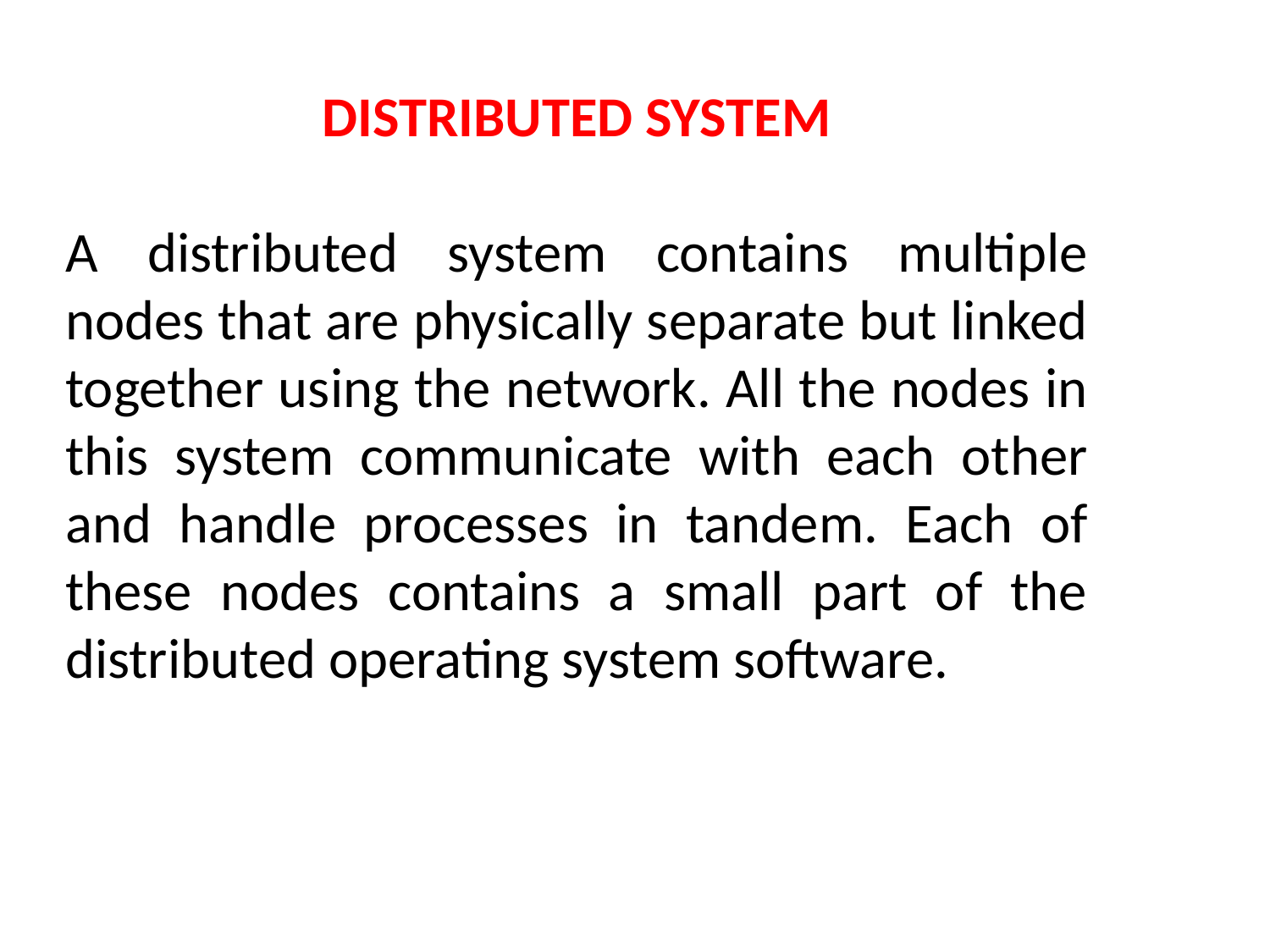

DISTRIBUTED SYSTEM

A distributed system contains multiple nodes that are physically separate but linked together using the network. All the nodes in this system communicate with each other and handle processes in tandem. Each of these nodes contains a small part of the distributed operating system software.